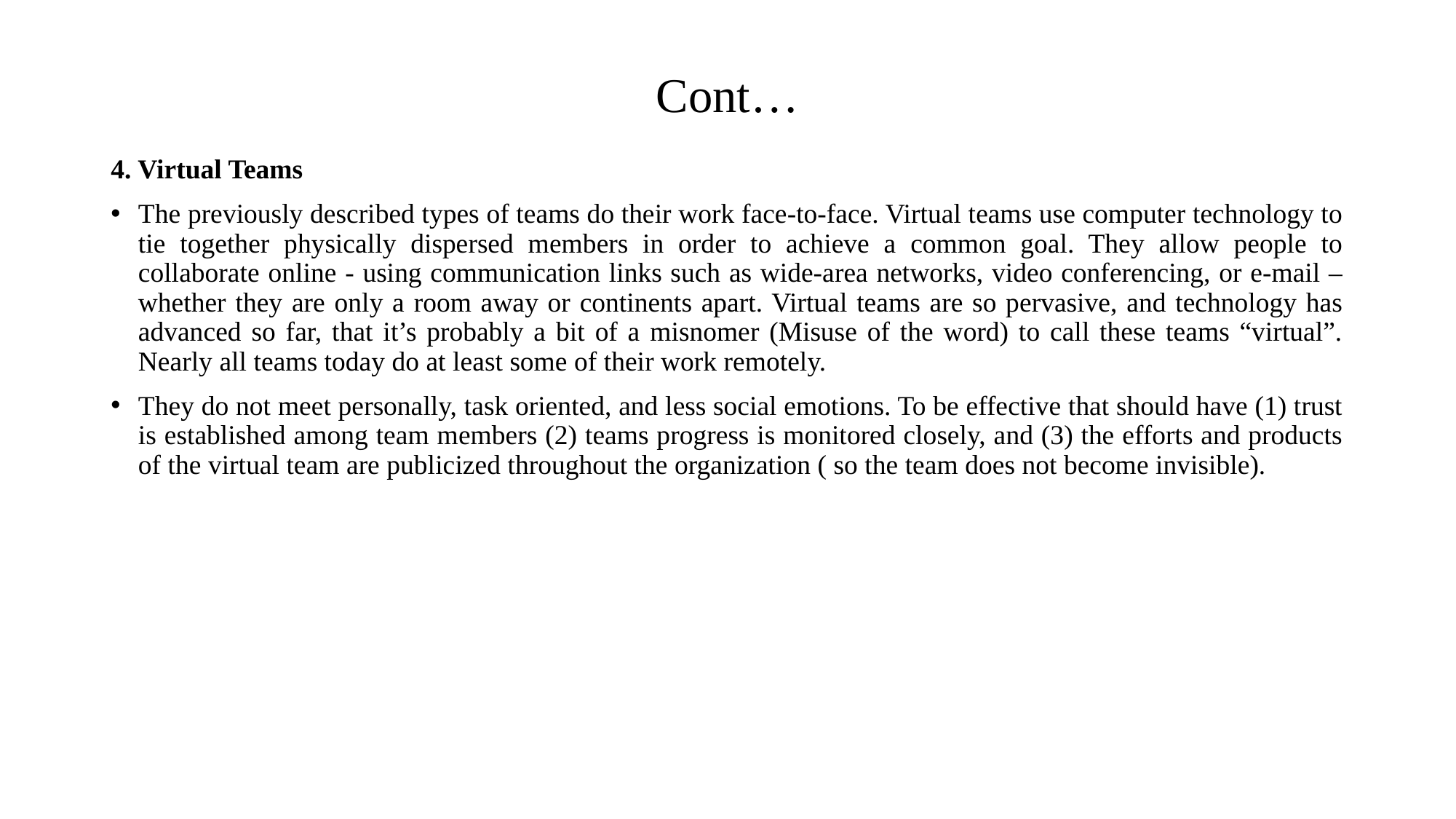

# Cont…
4. Virtual Teams
The previously described types of teams do their work face-to-face. Virtual teams use computer technology to tie together physically dispersed members in order to achieve a common goal. They allow people to collaborate online - using communication links such as wide-area networks, video conferencing, or e-mail – whether they are only a room away or continents apart. Virtual teams are so pervasive, and technology has advanced so far, that it’s probably a bit of a misnomer (Misuse of the word) to call these teams “virtual”. Nearly all teams today do at least some of their work remotely.
They do not meet personally, task oriented, and less social emotions. To be effective that should have (1) trust is established among team members (2) teams progress is monitored closely, and (3) the efforts and products of the virtual team are publicized throughout the organization ( so the team does not become invisible).